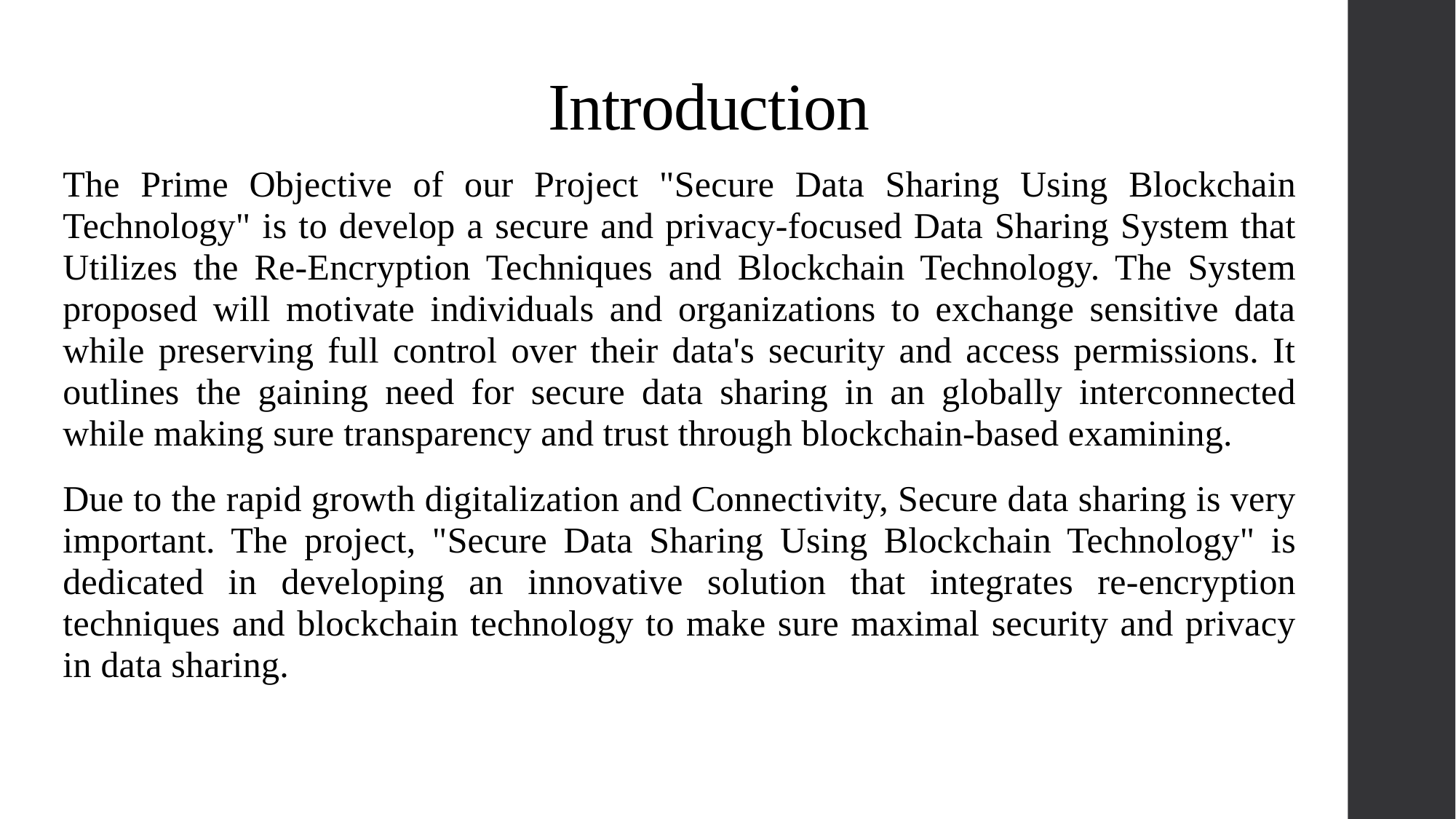

# Introduction
The Prime Objective of our Project "Secure Data Sharing Using Blockchain Technology" is to develop a secure and privacy-focused Data Sharing System that Utilizes the Re-Encryption Techniques and Blockchain Technology. The System proposed will motivate individuals and organizations to exchange sensitive data while preserving full control over their data's security and access permissions. It outlines the gaining need for secure data sharing in an globally interconnected while making sure transparency and trust through blockchain-based examining.
Due to the rapid growth digitalization and Connectivity, Secure data sharing is very important. The project, "Secure Data Sharing Using Blockchain Technology" is dedicated in developing an innovative solution that integrates re-encryption techniques and blockchain technology to make sure maximal security and privacy in data sharing.